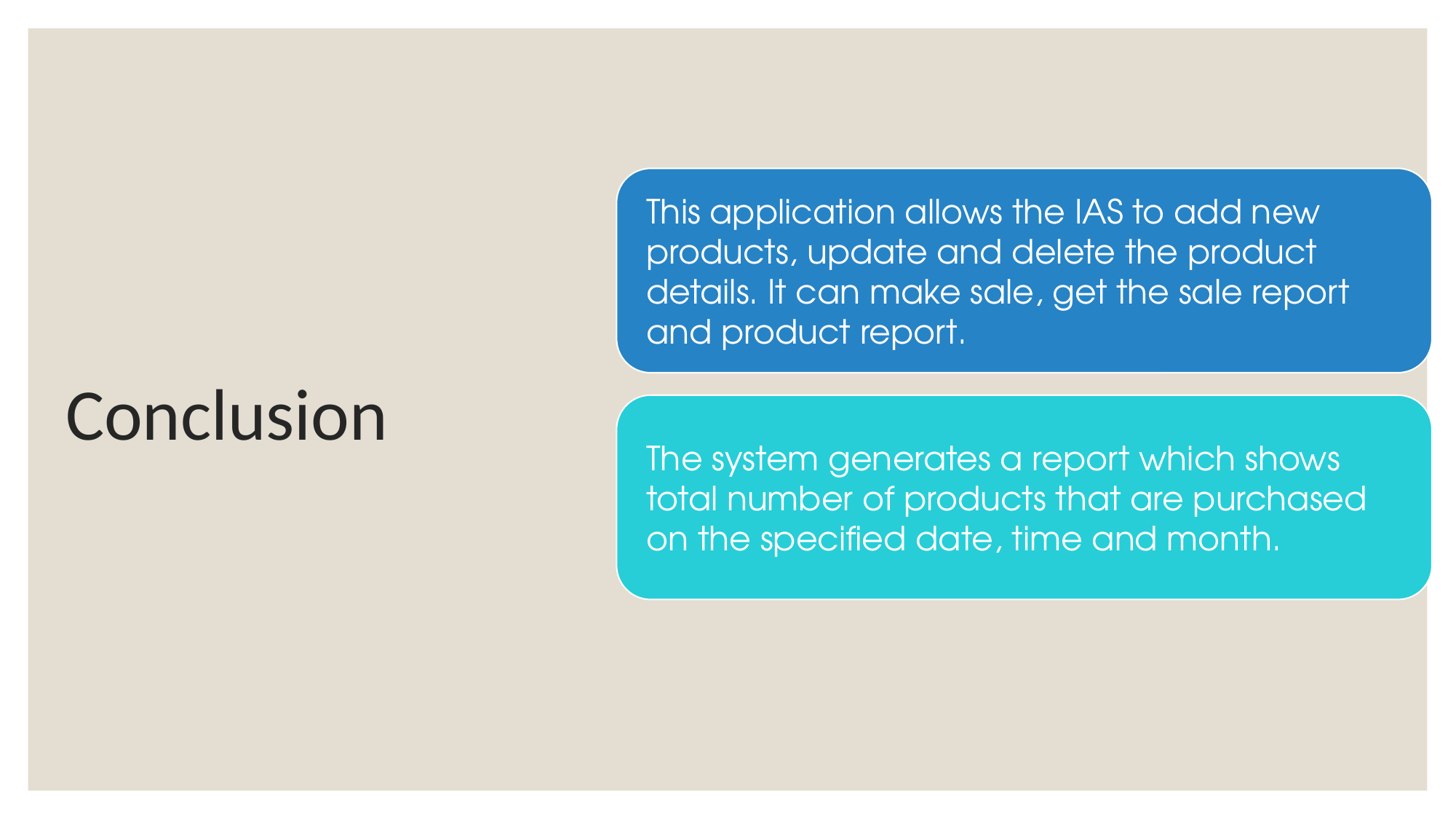

This application allows the IAS to add new products, update and delete the product details. It can make sale, get the sale report and product report.
The system generates a report which shows total number of products that are purchased on the specified date, time and month.
# Conclusion